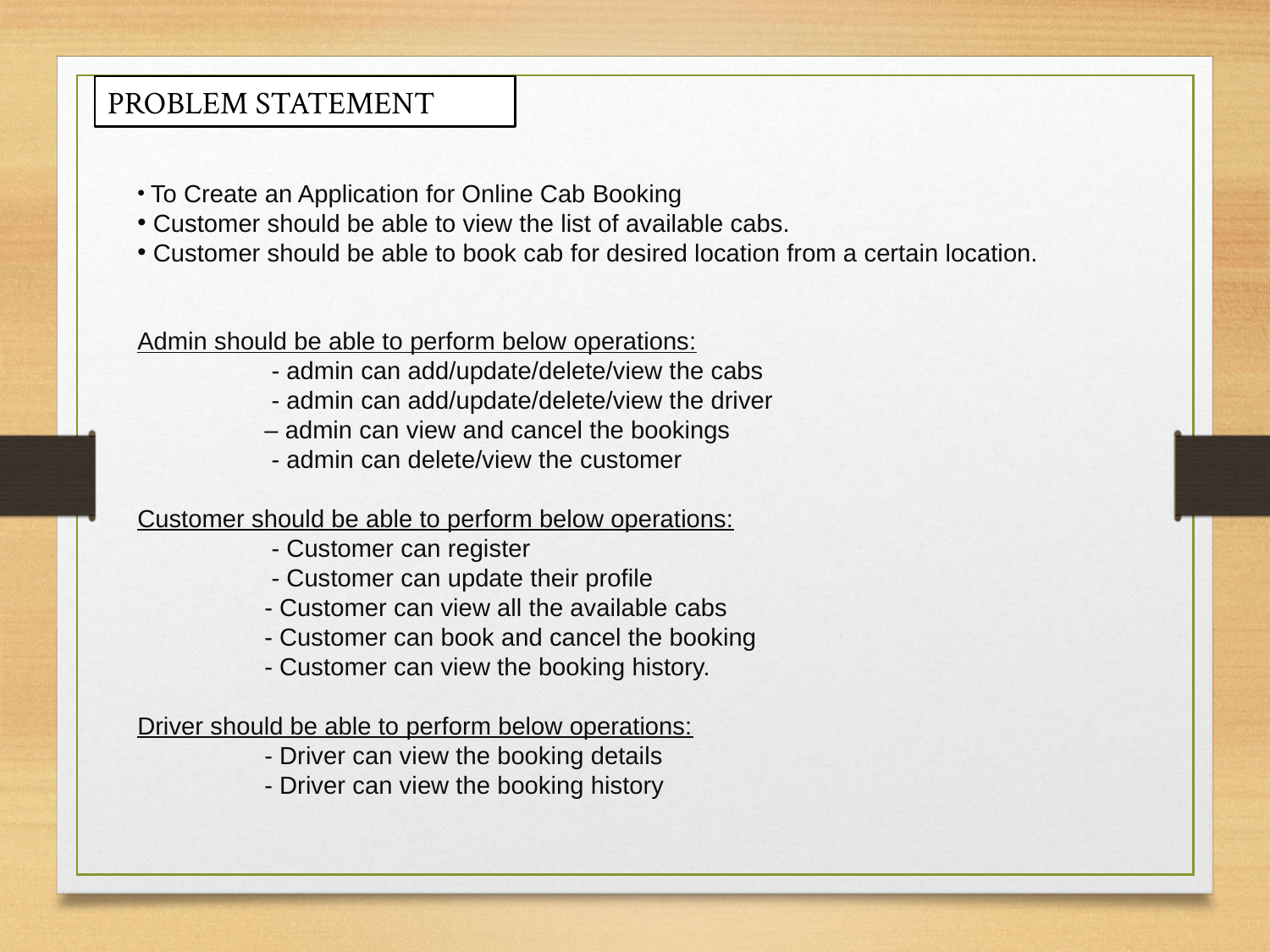

PROBLEM STATEMENT

 To Create an Application for Online Cab Booking
 Customer should be able to view the list of available cabs.
 Customer should be able to book cab for desired location from a certain location.

Admin should be able to perform below operations:
	 - admin can add/update/delete/view the cabs
	 - admin can add/update/delete/view the driver
	– admin can view and cancel the bookings
	 - admin can delete/view the customer

Customer should be able to perform below operations:
	 - Customer can register
	 - Customer can update their profile
	- Customer can view all the available cabs
	- Customer can book and cancel the booking
	- Customer can view the booking history.

Driver should be able to perform below operations:
	- Driver can view the booking details
	- Driver can view the booking history